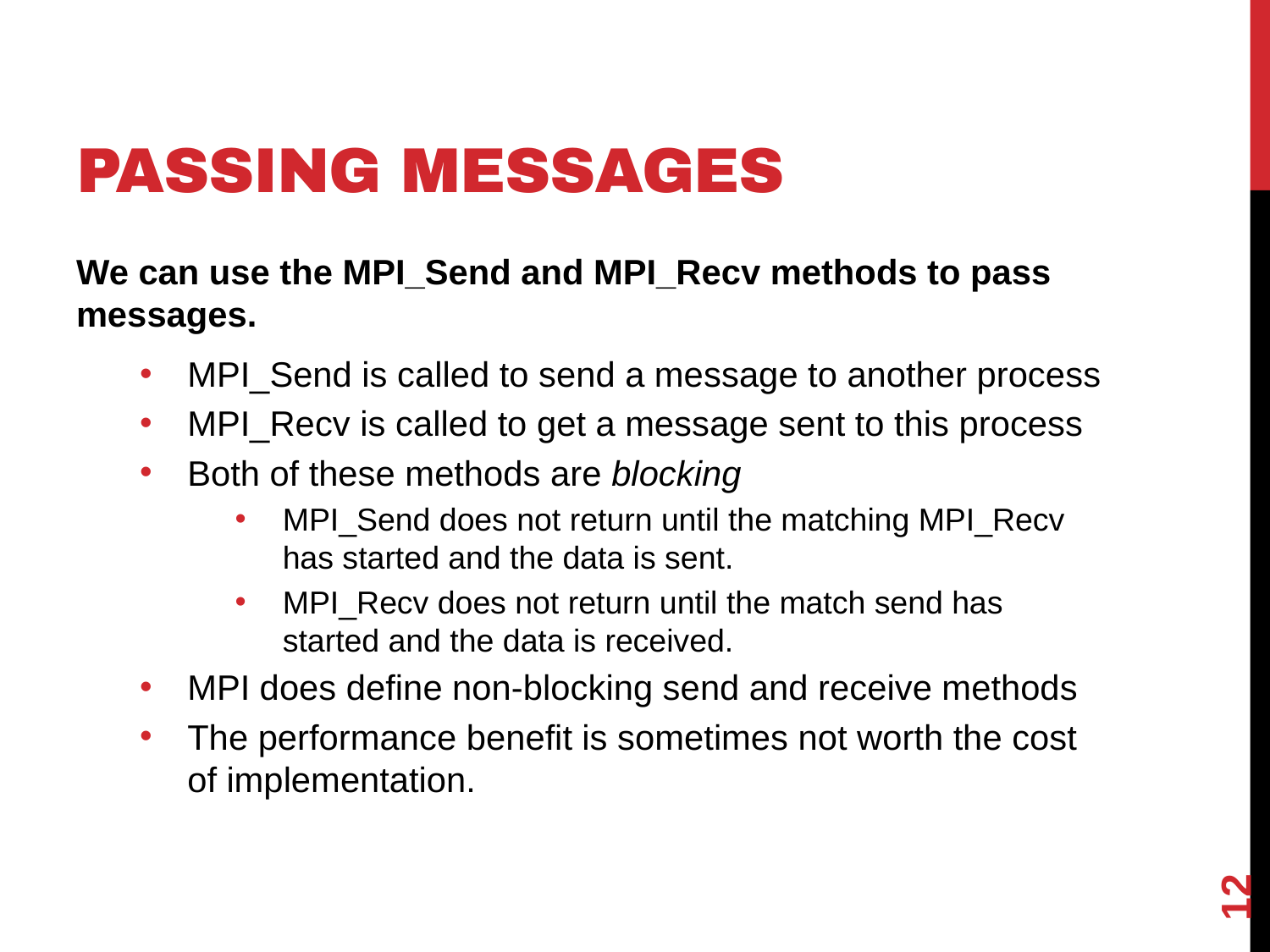

# Passing messages
We can use the MPI_Send and MPI_Recv methods to pass messages.
MPI_Send is called to send a message to another process
MPI_Recv is called to get a message sent to this process
Both of these methods are blocking
MPI_Send does not return until the matching MPI_Recv has started and the data is sent.
MPI_Recv does not return until the match send has started and the data is received.
MPI does define non-blocking send and receive methods
The performance benefit is sometimes not worth the cost of implementation.

12